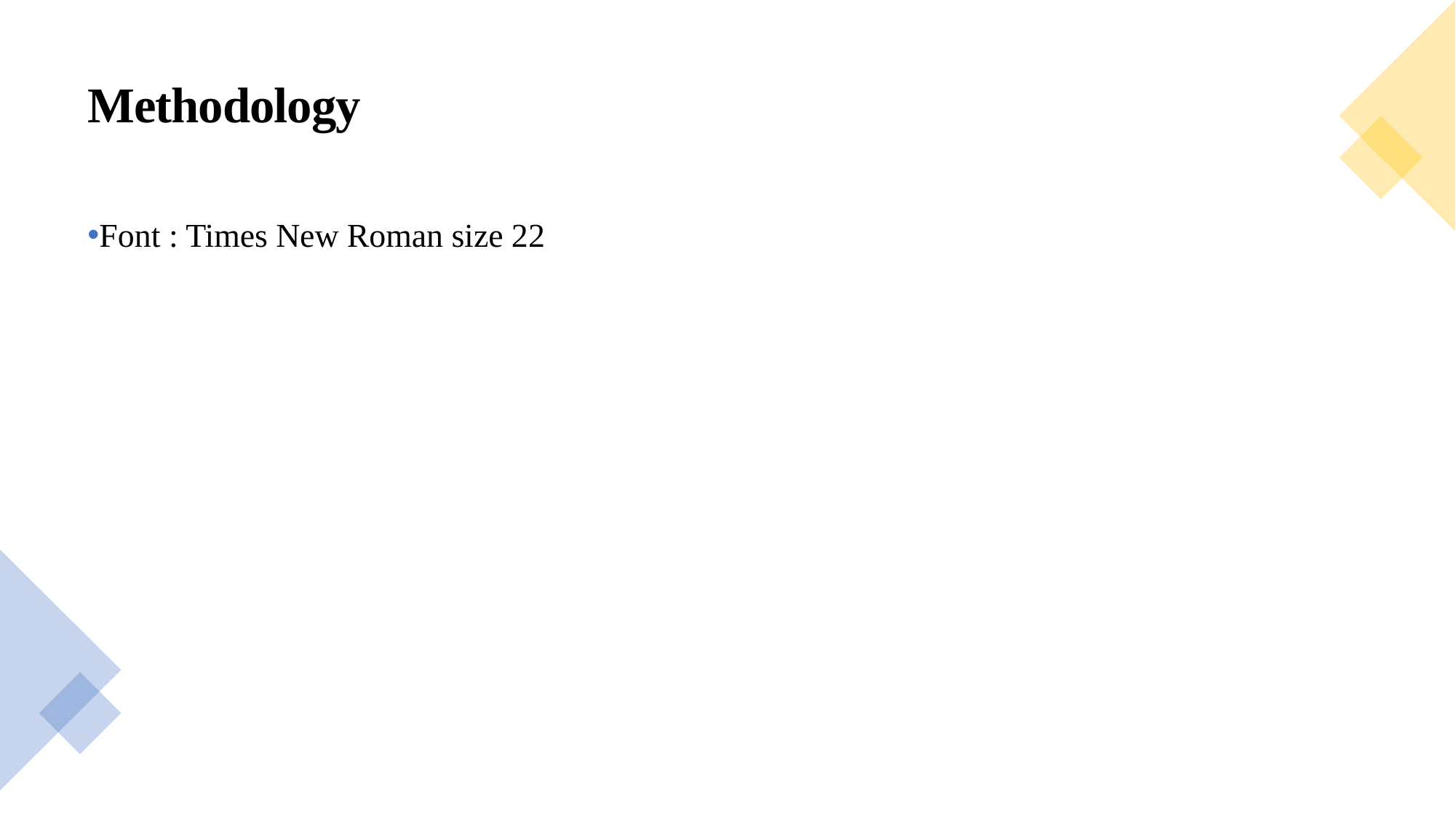

Methodology
Font : Times New Roman size 22